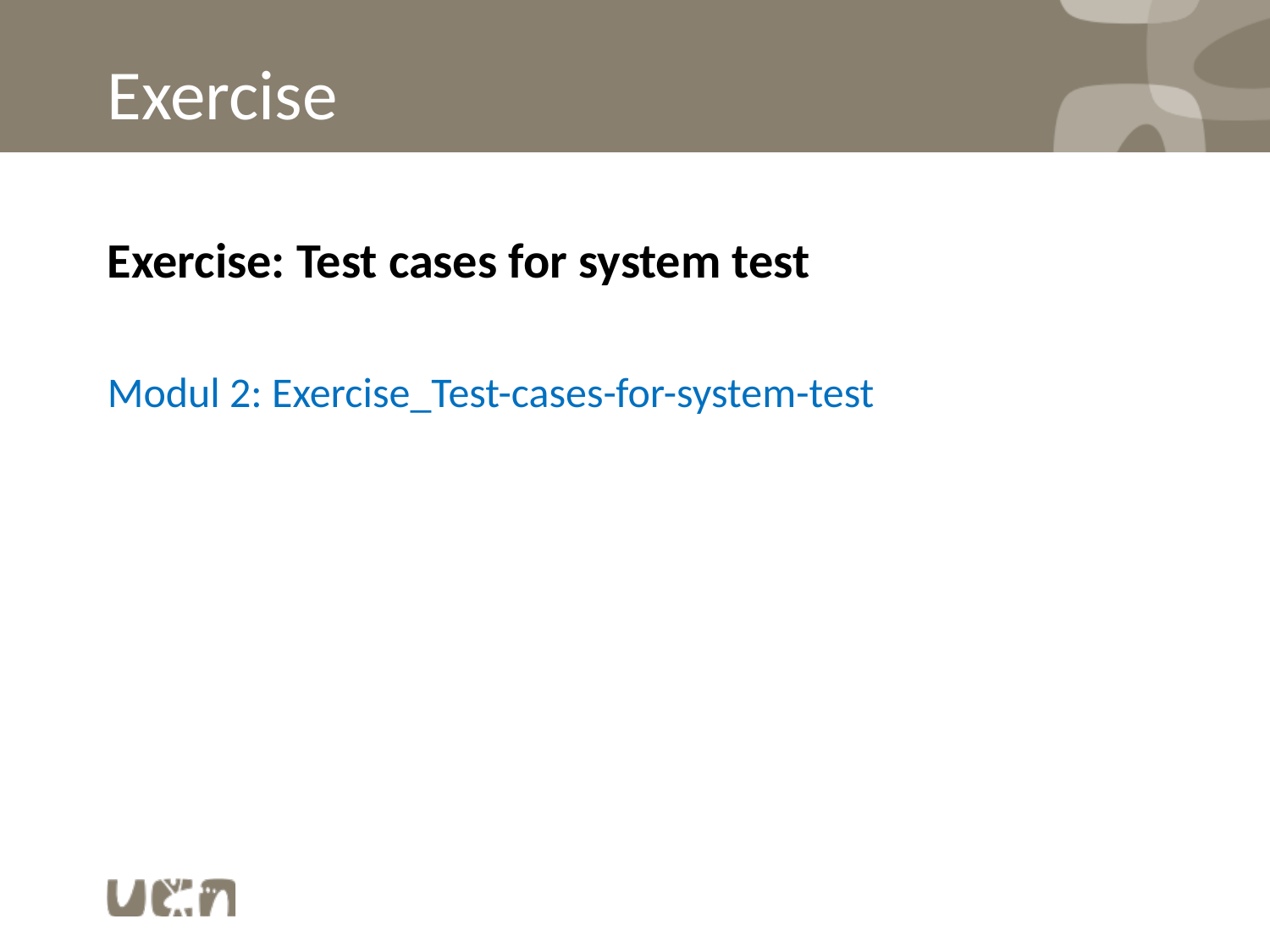

# Exercise
Exercise: Test cases for system test

Modul 2: Exercise_Test-cases-for-system-test